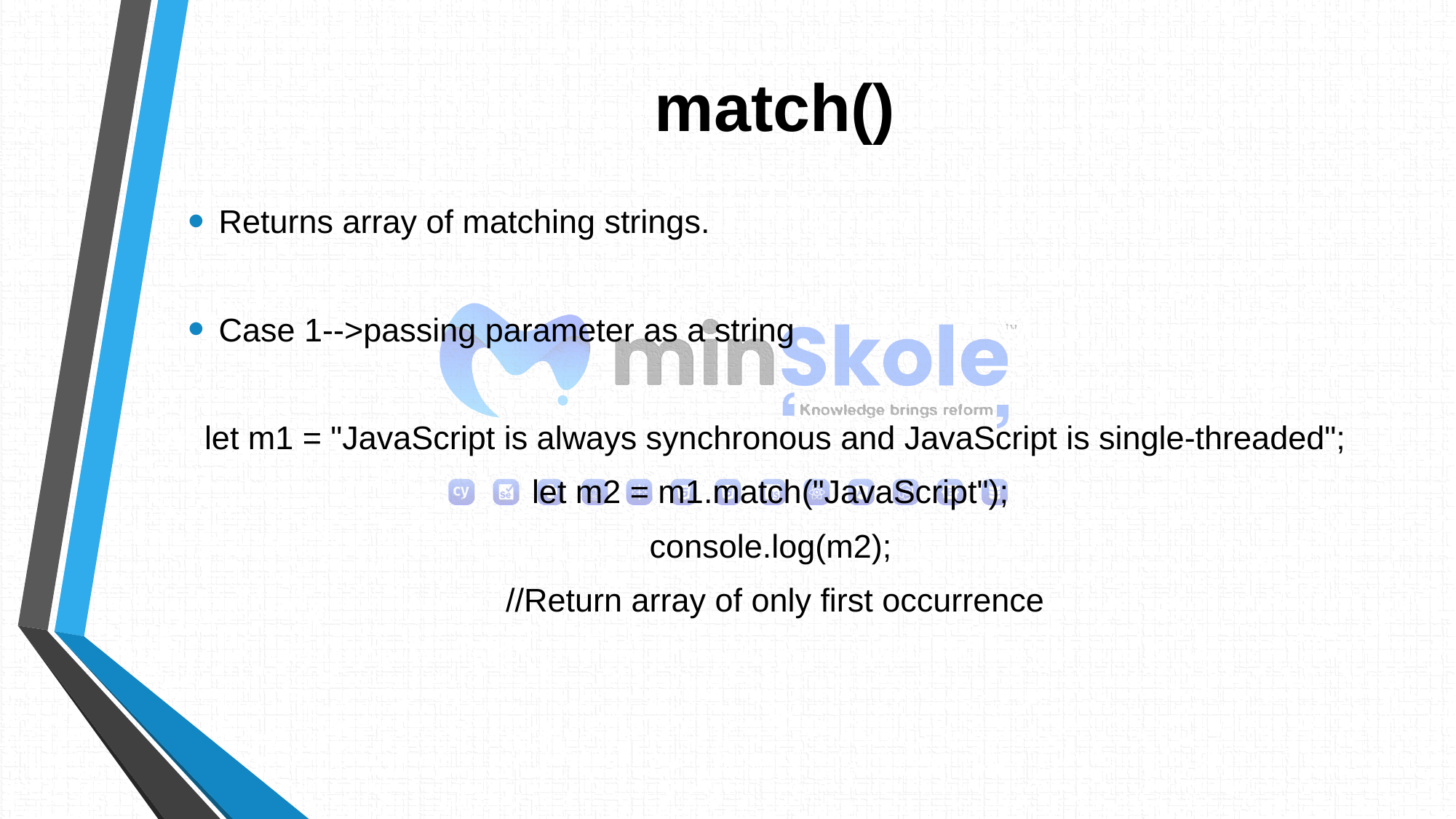

# match()
Returns array of matching strings.

Case 1-->passing parameter as a string

let m1 = "JavaScript is always synchronous and JavaScript is single-threaded";
let m2 = m1.match("JavaScript");
console.log(m2);
//Return array of only first occurrence